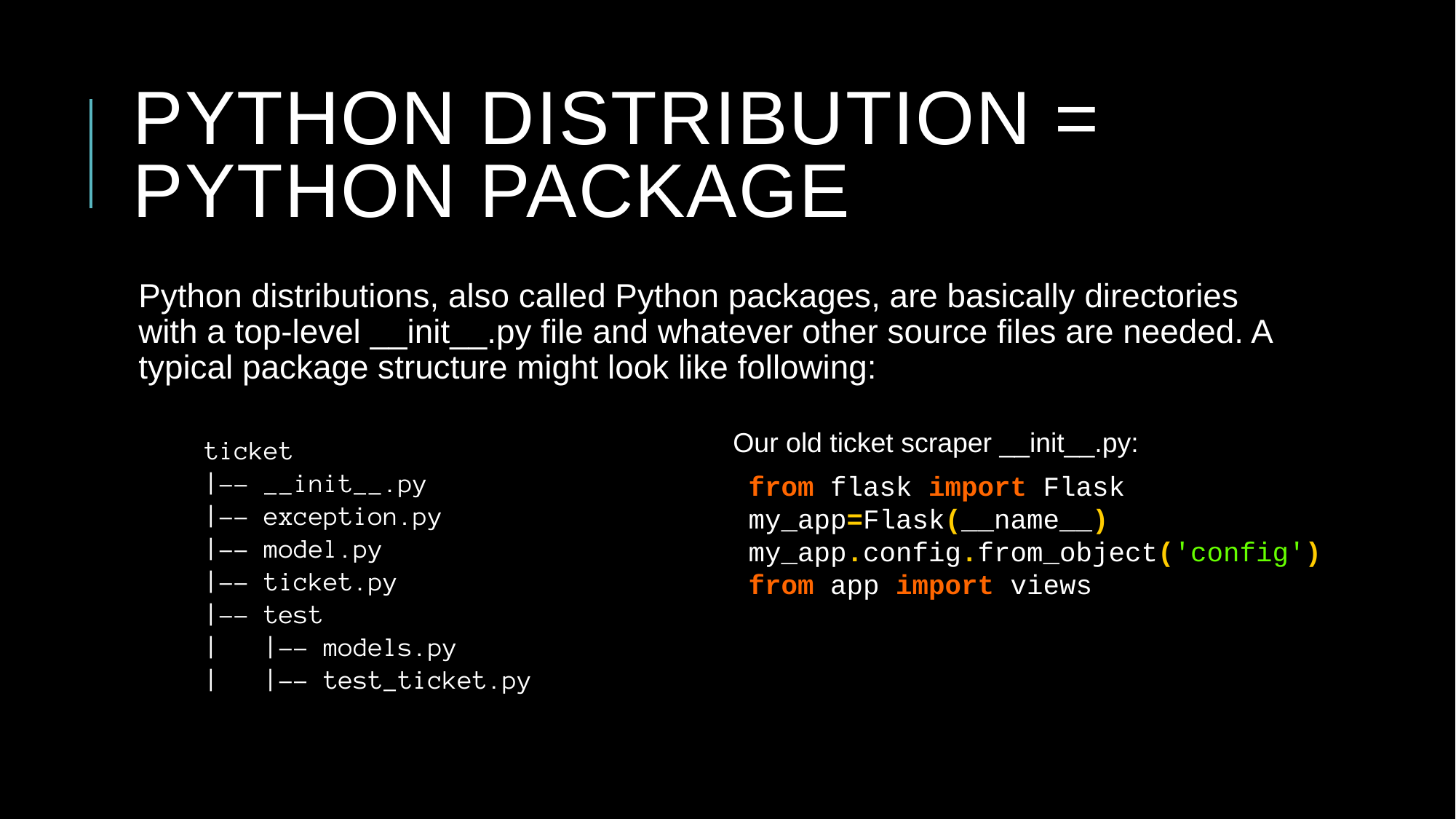

# Python distribution = python package
Python distributions, also called Python packages, are basically directories with a top-level __init__.py file and whatever other source files are needed. A typical package structure might look like following:
Our old ticket scraper __init__.py:
ticket
|-- __init__.py
|-- exception.py
|-- model.py
|-- ticket.py
|-- test
|   |-- models.py
|   |-- test_ticket.py
from flask import Flask
my_app=Flask(__name__)
my_app.config.from_object('config')
from app import views